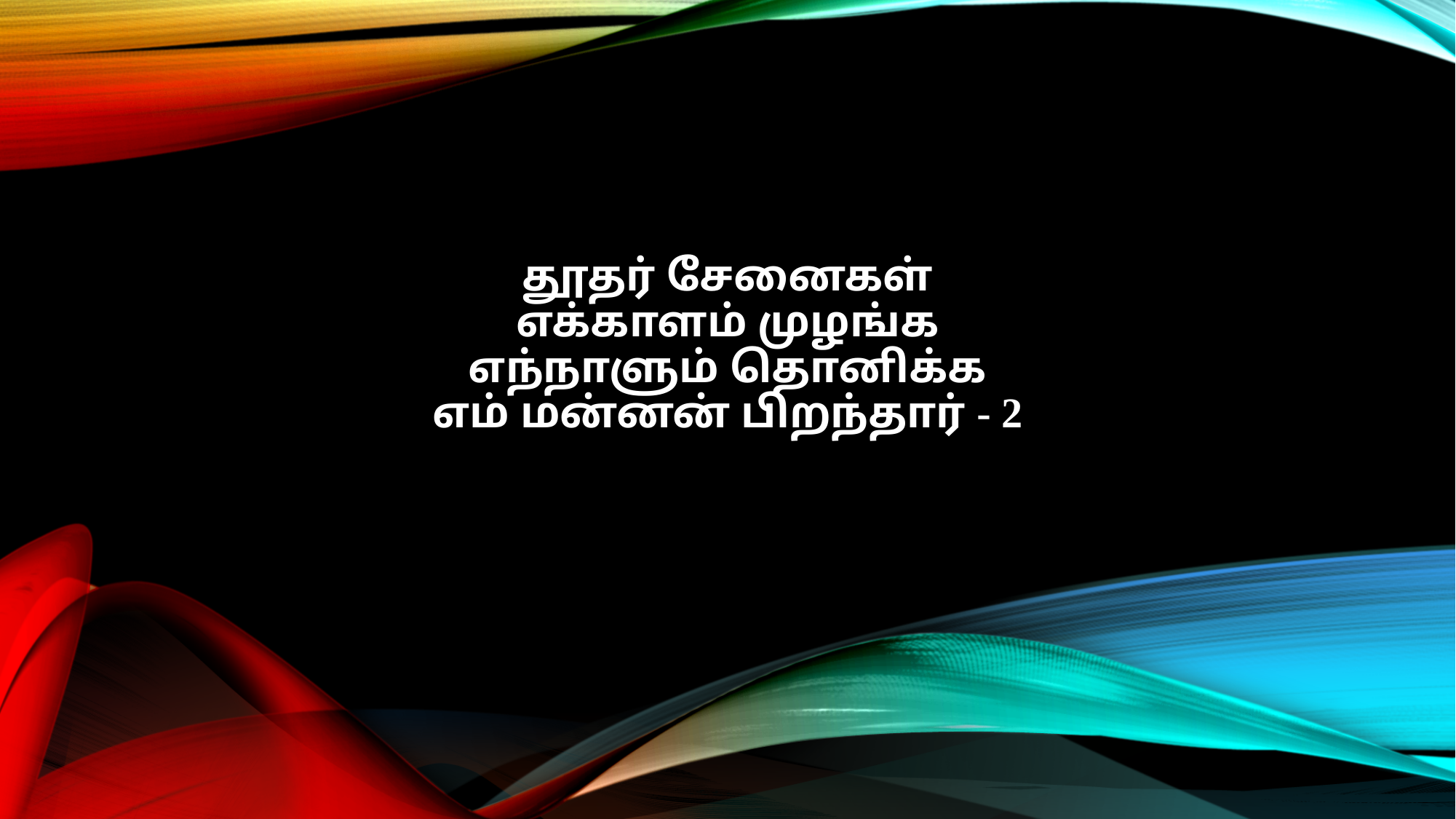

தூதர் சேனைகள்
எக்காளம் முழங்க
எந்நாளும் தொனிக்க
எம் மன்னன் பிறந்தார் - 2